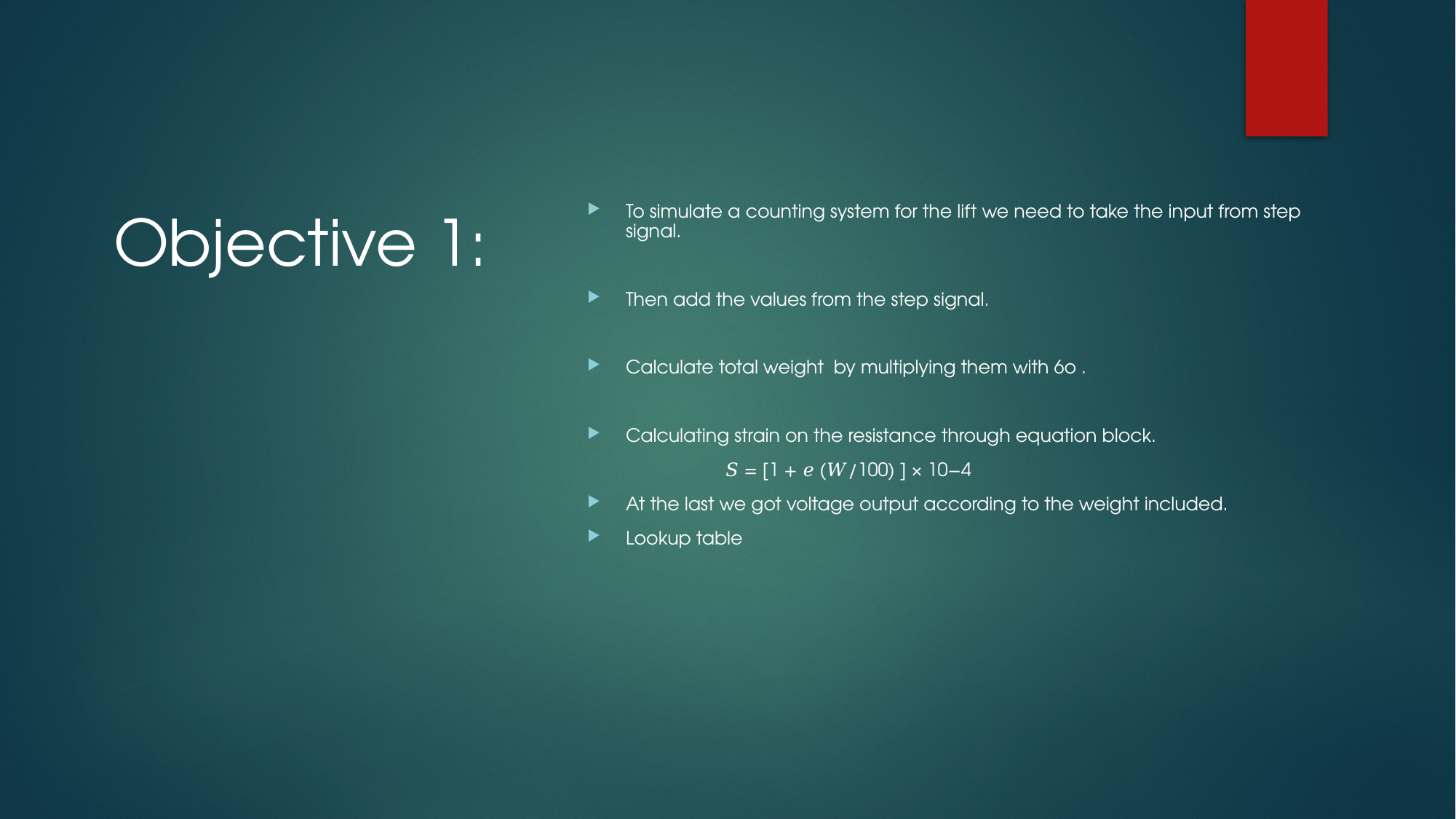

# Objective 1:
To simulate a counting system for the lift we need to take the input from step signal.

Then add the values from the step signal.

Calculate total weight  by multiplying them with 6o .

Calculating strain on the resistance through equation block.
                           𝑆 = [1 + 𝑒 (𝑊⁄100) ] × 10−4
At the last we got voltage output according to the weight included.
Lookup table